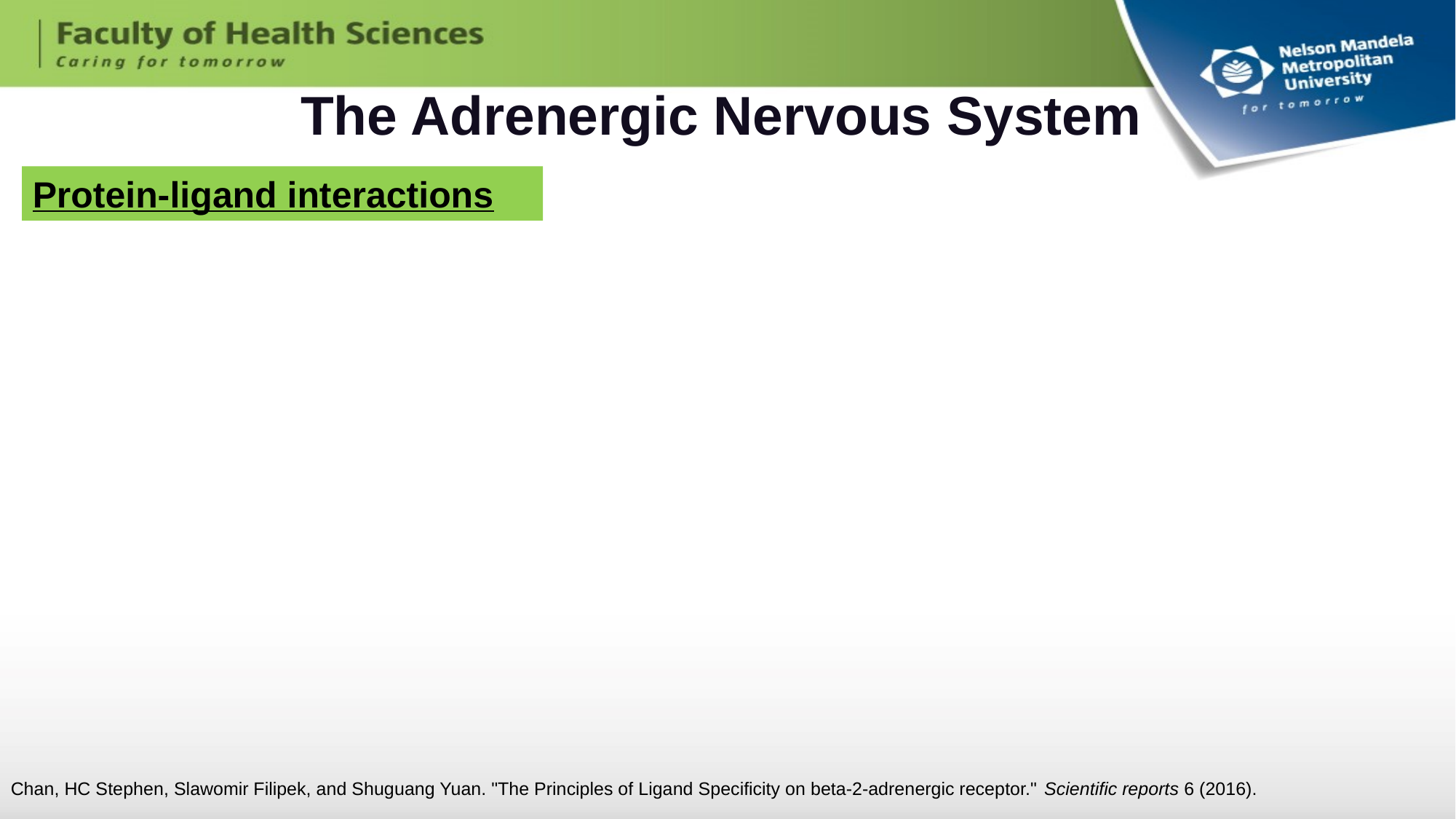

# The Adrenergic Nervous System
Protein-ligand interactions
Chan, HC Stephen, Slawomir Filipek, and Shuguang Yuan. "The Principles of Ligand Specificity on beta-2-adrenergic receptor." Scientific reports 6 (2016).